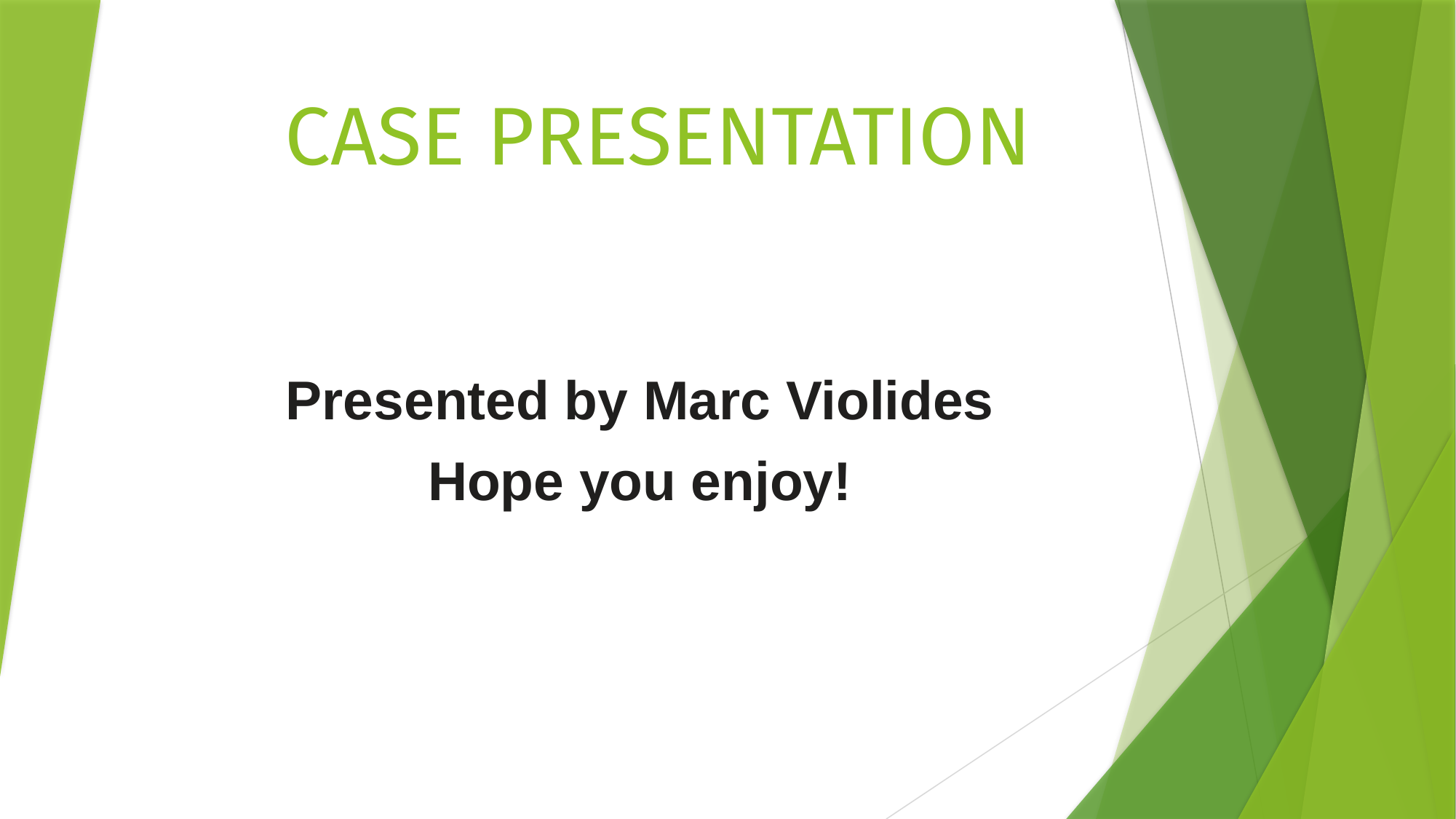

# CASE PRESENTATION
Presented by Marc Violides
Hope you enjoy!